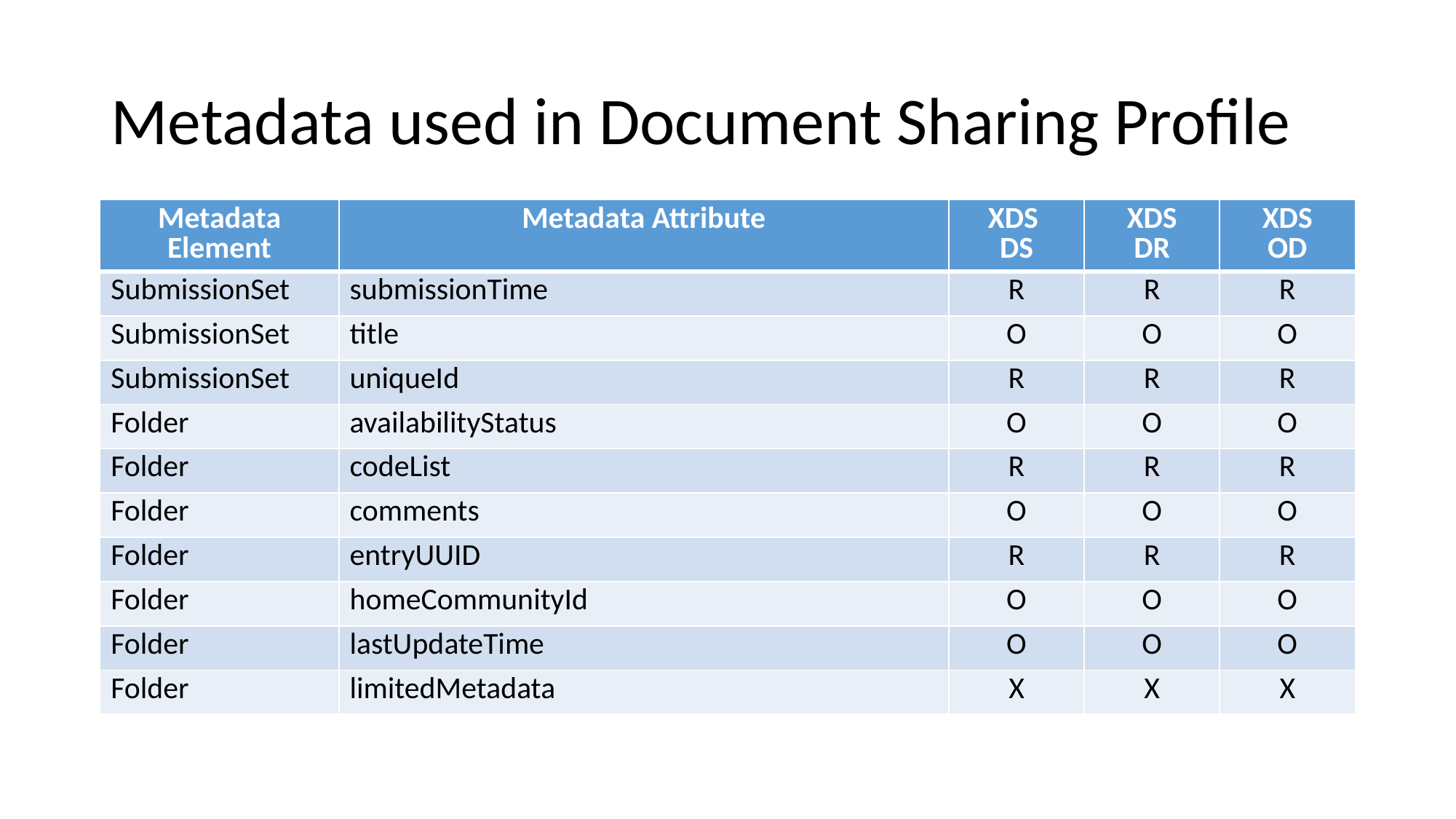

# Metadata used in Document Sharing Profile
| Metadata Element | Metadata Attribute | XDS DS | XDS DR | XDS OD |
| --- | --- | --- | --- | --- |
| SubmissionSet | submissionTime | R | R | R |
| SubmissionSet | title | O | O | O |
| SubmissionSet | uniqueId | R | R | R |
| Folder | availabilityStatus | O | O | O |
| Folder | codeList | R | R | R |
| Folder | comments | O | O | O |
| Folder | entryUUID | R | R | R |
| Folder | homeCommunityId | O | O | O |
| Folder | lastUpdateTime | O | O | O |
| Folder | limitedMetadata | X | X | X |